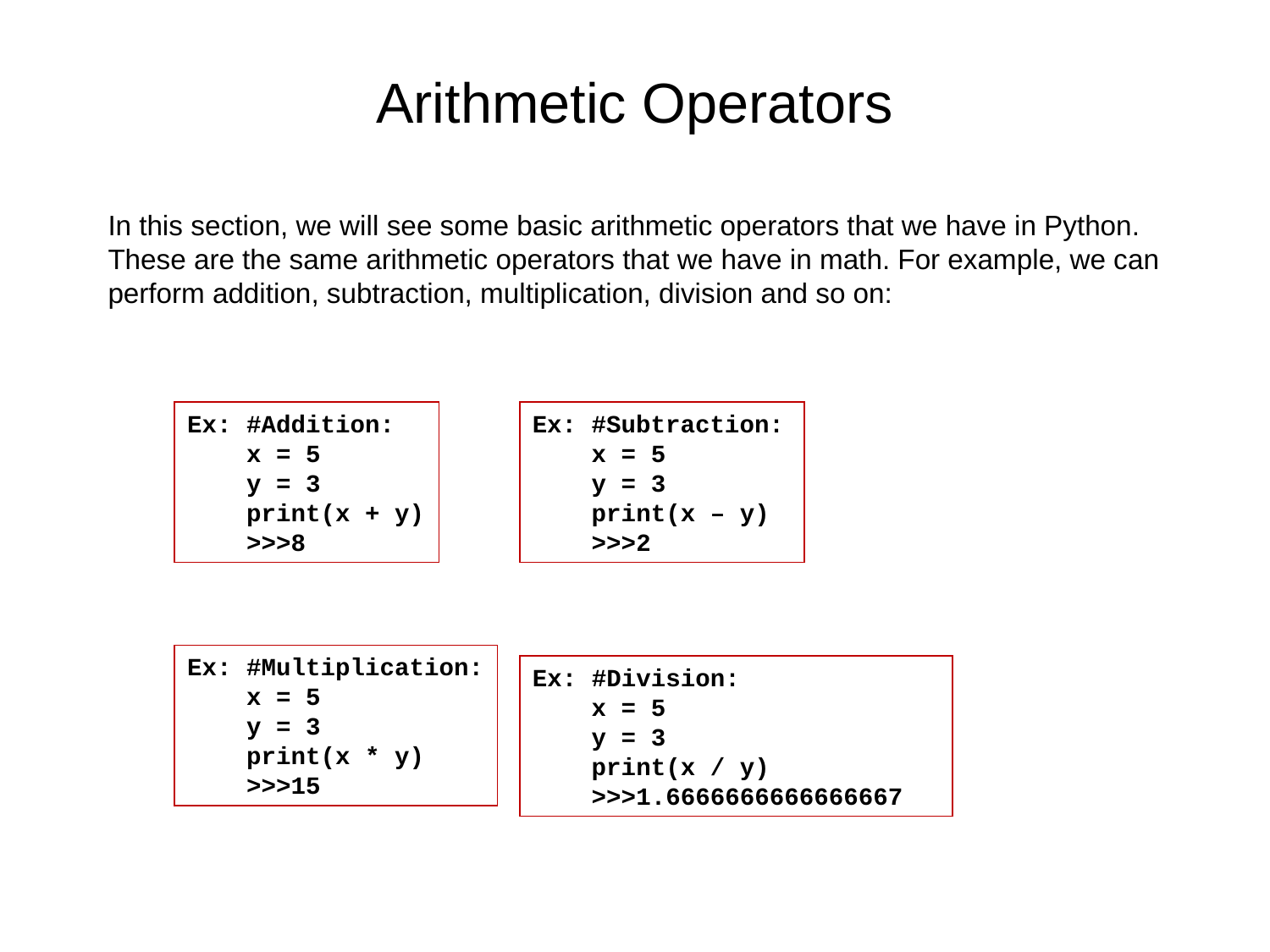

# Arithmetic Operators
In this section, we will see some basic arithmetic operators that we have in Python. These are the same arithmetic operators that we have in math. For example, we can perform addition, subtraction, multiplication, division and so on:
Ex: #Addition:
    x = 5
    y = 3
    print(x + y)
    >>>8
Ex: #Subtraction:
    x = 5
    y = 3
    print(x – y)
    >>>2
Ex: #Multiplication:
    x = 5
    y = 3
    print(x * y)
    >>>15
Ex: #Division:
    x = 5
    y = 3
    print(x / y)
    >>>1.6666666666666667